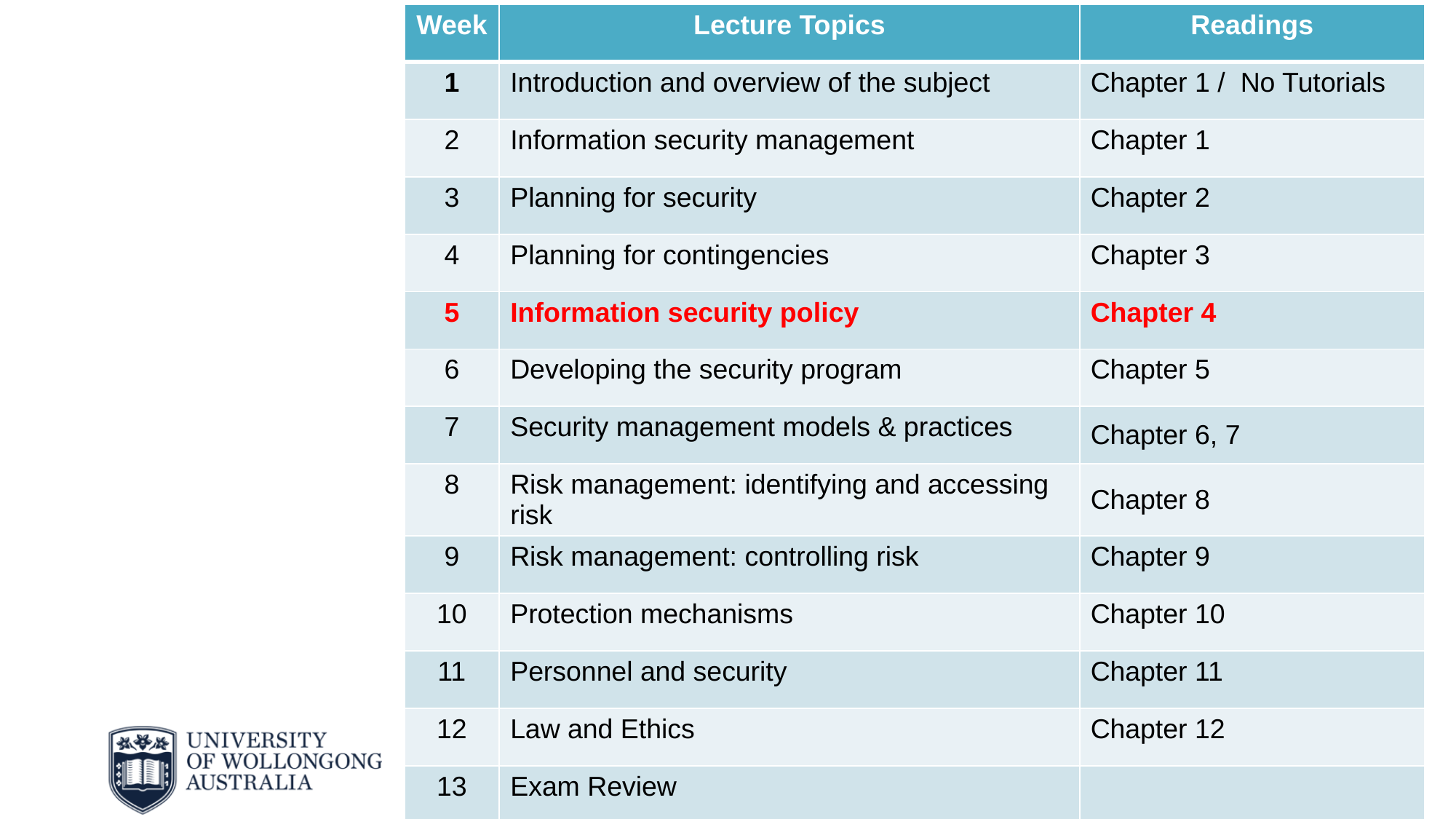

| Week | Lecture Topics | Readings |
| --- | --- | --- |
| 1 | Introduction and overview of the subject | Chapter 1 / No Tutorials |
| 2 | Information security management | Chapter 1 |
| 3 | Planning for security | Chapter 2 |
| 4 | Planning for contingencies | Chapter 3 |
| 5 | Information security policy | Chapter 4 |
| 6 | Developing the security program | Chapter 5 |
| 7 | Security management models & practices | Chapter 6, 7 |
| 8 | Risk management: identifying and accessing risk | Chapter 8 |
| 9 | Risk management: controlling risk | Chapter 9 |
| 10 | Protection mechanisms | Chapter 10 |
| 11 | Personnel and security | Chapter 11 |
| 12 | Law and Ethics | Chapter 12 |
| 13 | Exam Review |  |
2